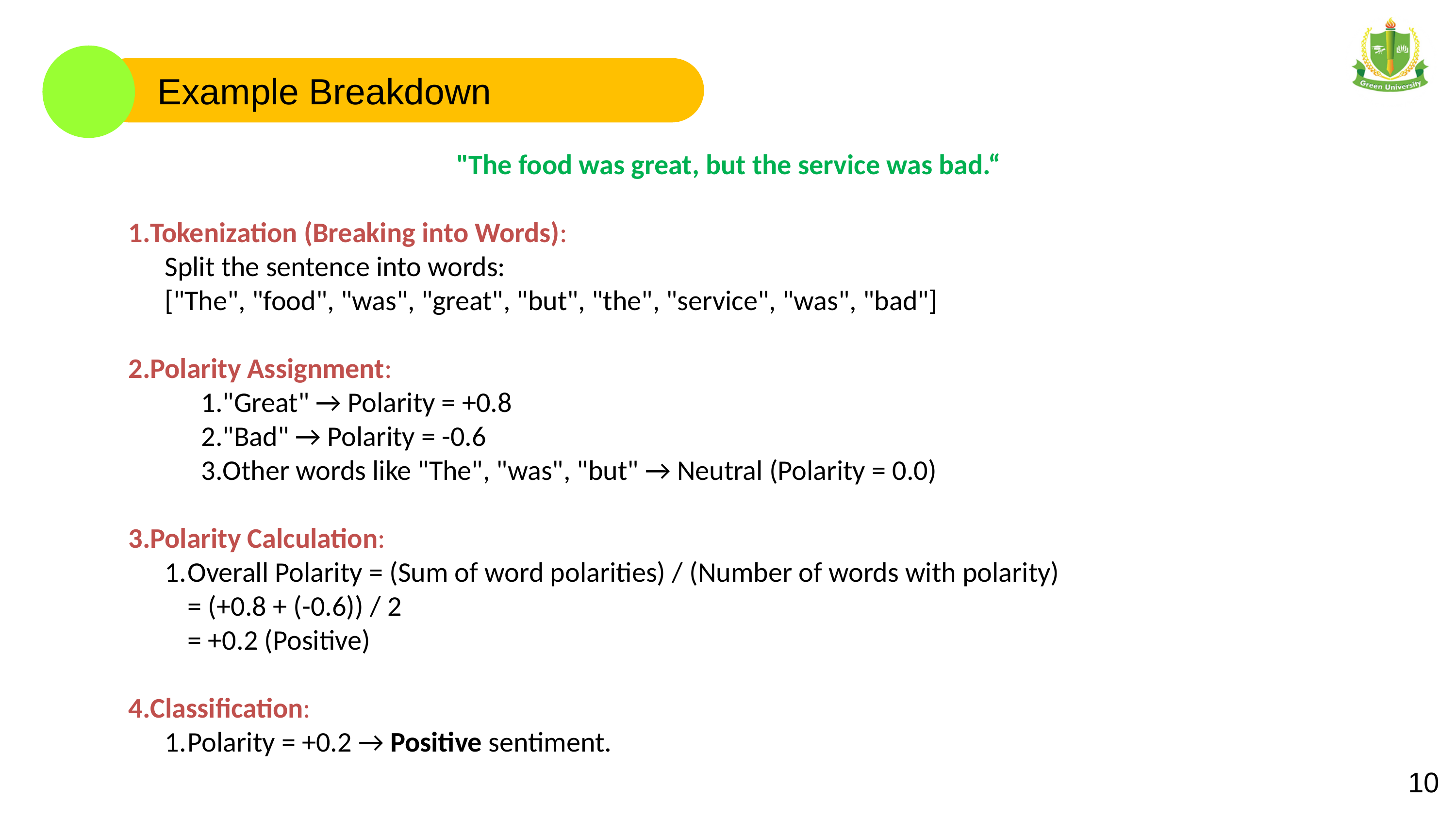

Example Breakdown
                                                   "The food was great, but the service was bad.“
Tokenization (Breaking into Words):
Split the sentence into words:
["The", "food", "was", "great", "but", "the", "service", "was", "bad"]
Polarity Assignment:
"Great" → Polarity = +0.8
"Bad" → Polarity = -0.6
Other words like "The", "was", "but" → Neutral (Polarity = 0.0)
Polarity Calculation:
Overall Polarity = (Sum of word polarities) / (Number of words with polarity)
= (+0.8 + (-0.6)) / 2
= +0.2 (Positive)
Classification:
Polarity = +0.2 → Positive sentiment.

10